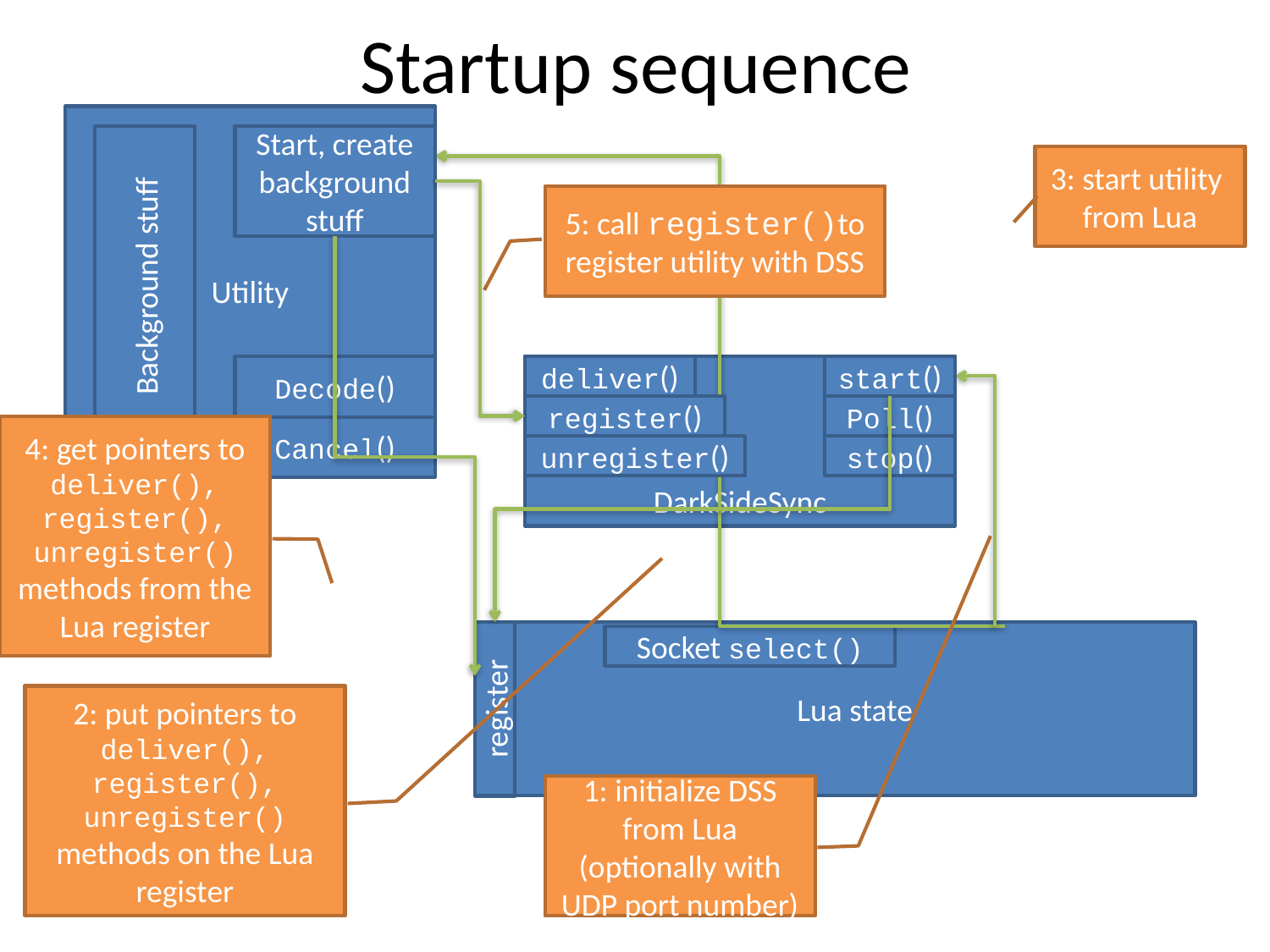

# Startup sequence
Utility
Start, create background stuff
3: start utility  from Lua
5: call register()to register utility with DSS
Background stuff
Decode()
DarkSideSync
deliver()
start()
register()
Poll()
4: get pointers to deliver(), register(), unregister() methods from the Lua register
Cancel()
unregister()
stop()
Lua state
Socket select()
2: put pointers to deliver(), register(), unregister() methods on the Lua register
register
1: initialize DSS from Lua (optionally with UDP port number)